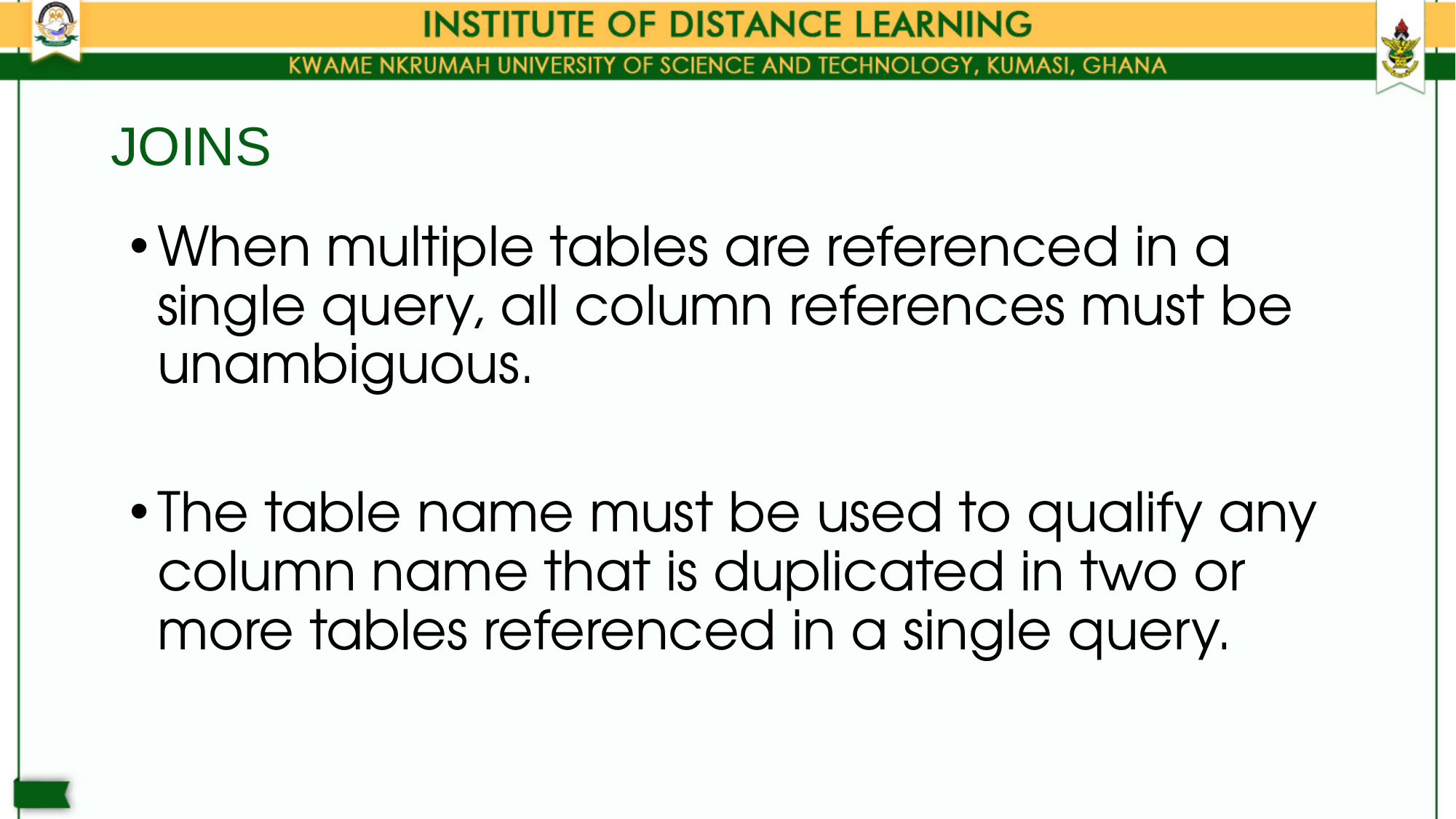

# JOINS
When multiple tables are referenced in a single query, all column references must be unambiguous.

The table name must be used to qualify any column name that is duplicated in two or more tables referenced in a single query.